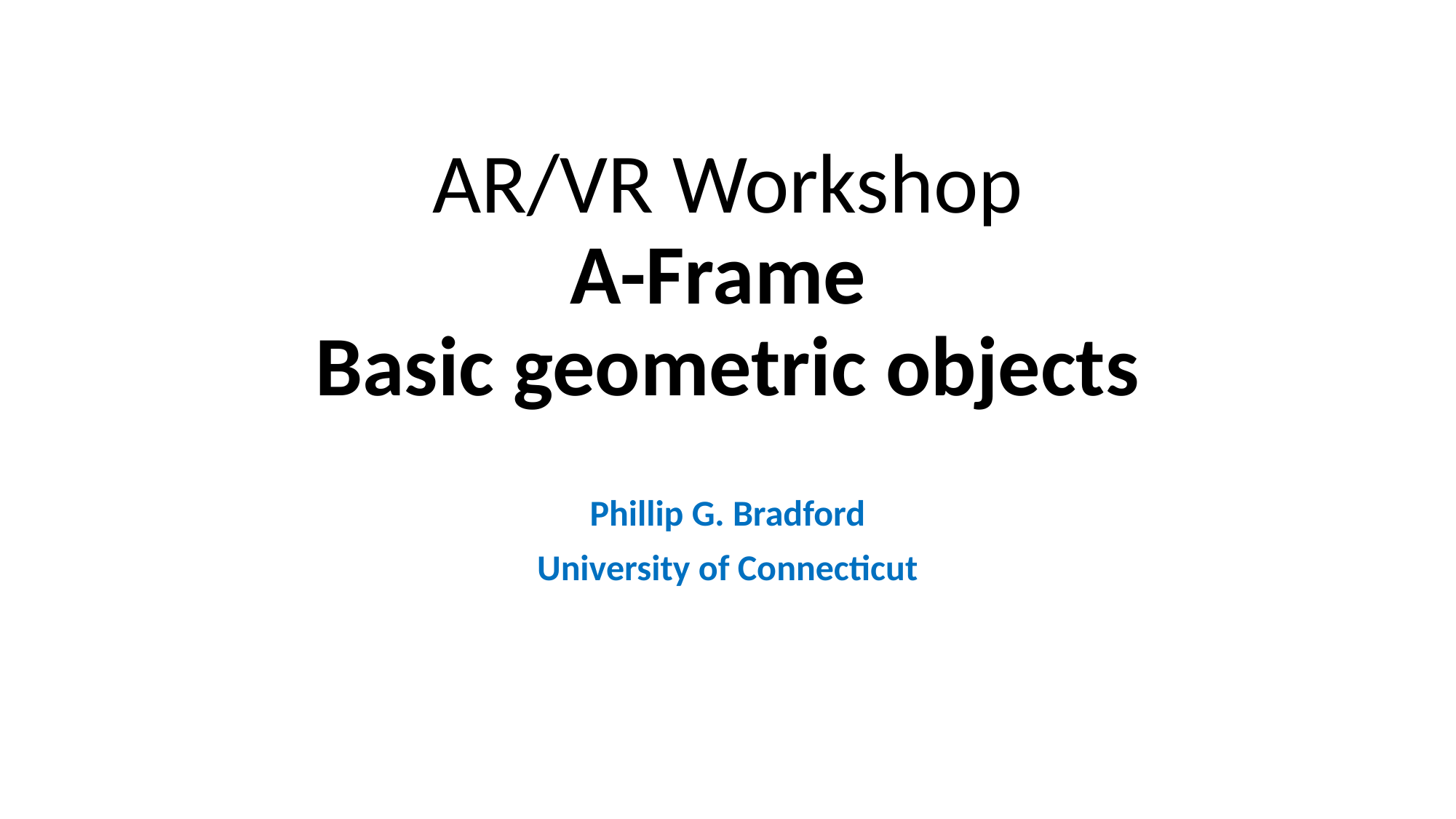

# AR/VR Workshop A-Frame Basic geometric objects

Phillip G. Bradford
University of Connecticut